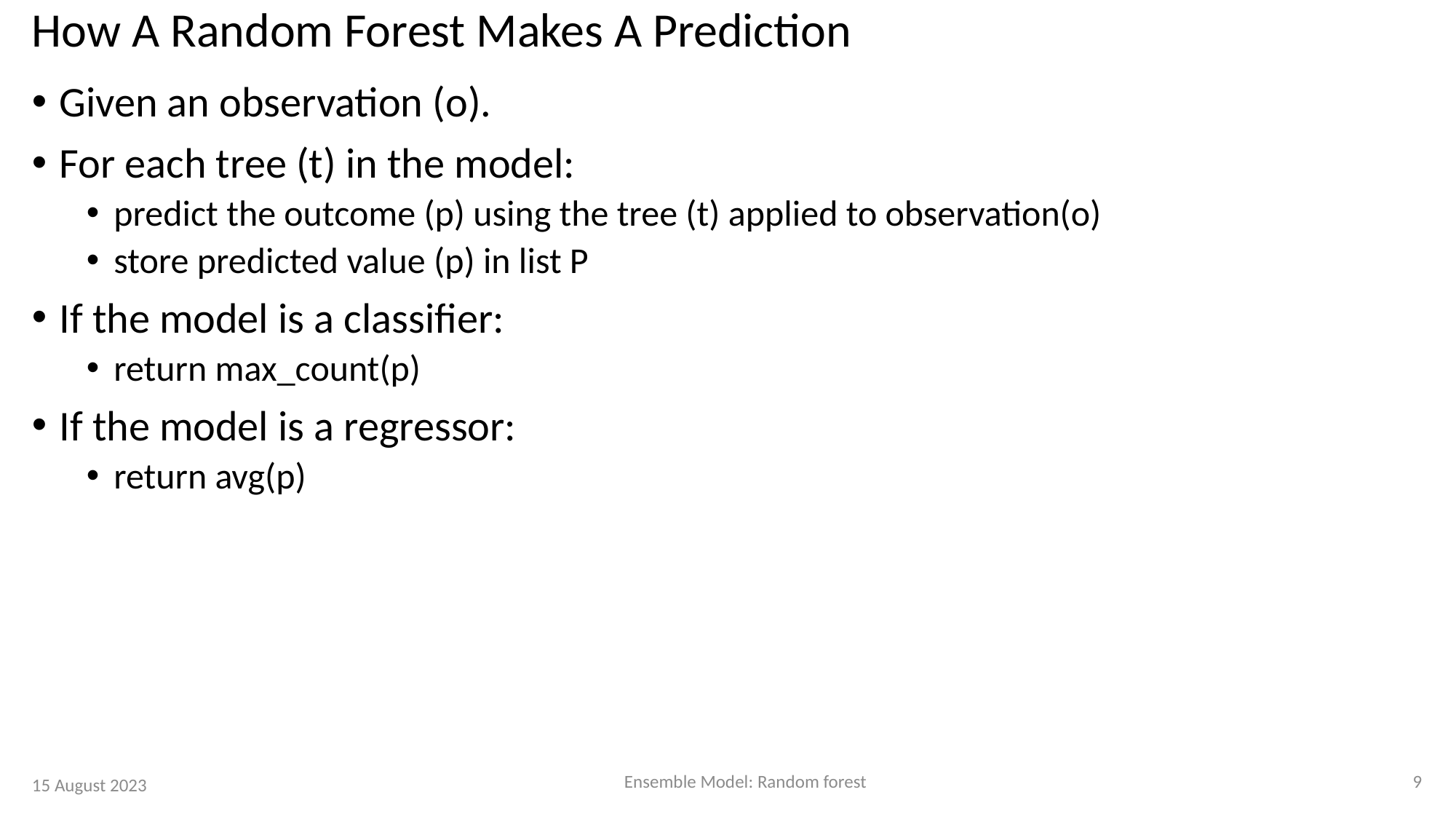

# How A Random Forest Makes A Prediction
Given an observation (o).
For each tree (t) in the model:
predict the outcome (p) using the tree (t) applied to observation(o)
store predicted value (p) in list P
If the model is a classifier:
return max_count(p)
If the model is a regressor:
return avg(p)
9
Ensemble Model: Random forest
15 August 2023